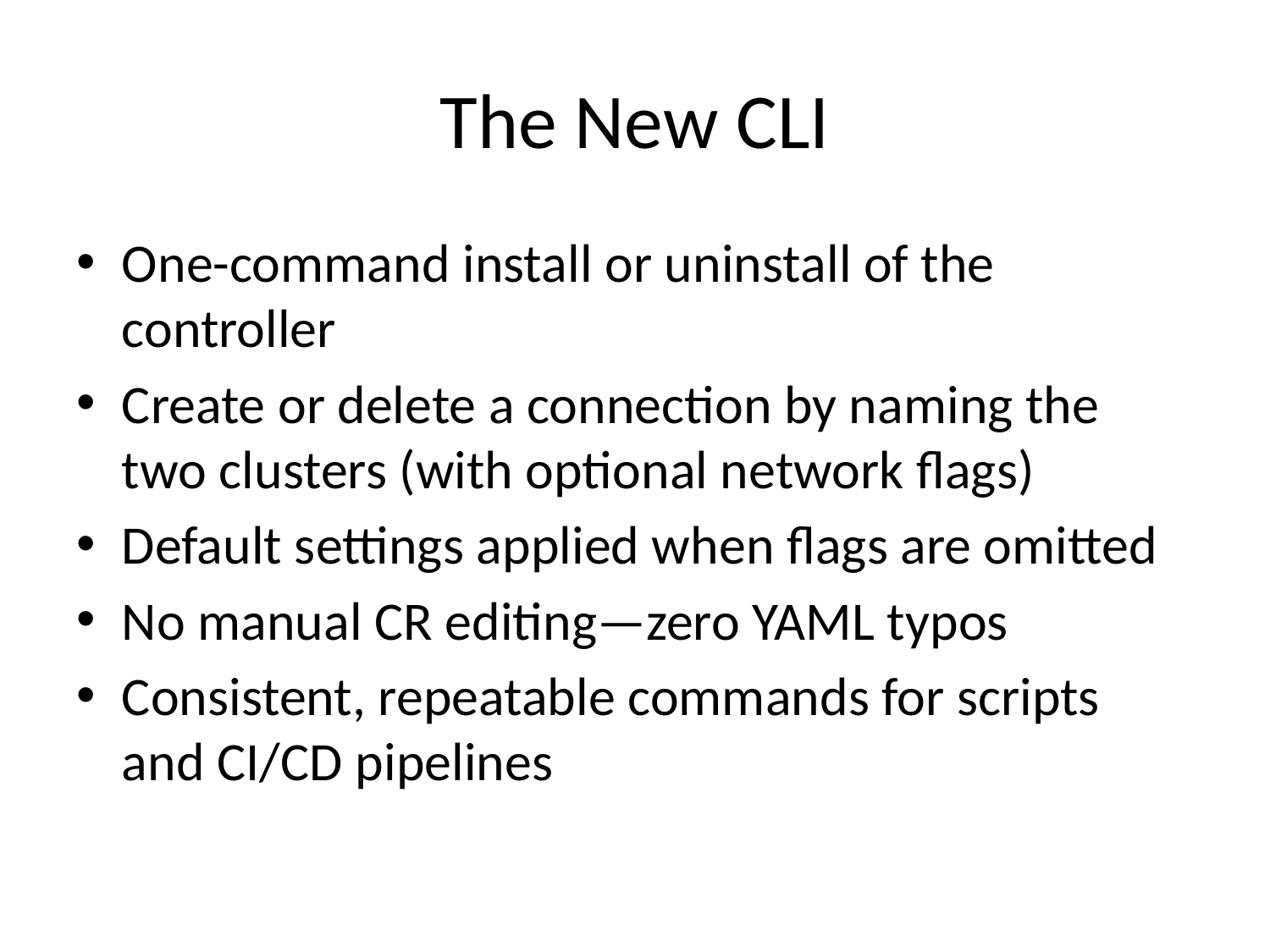

# The New CLI
One-command install or uninstall of the controller
Create or delete a connection by naming the two clusters (with optional network flags)
Default settings applied when flags are omitted
No manual CR editing—zero YAML typos
Consistent, repeatable commands for scripts and CI/CD pipelines